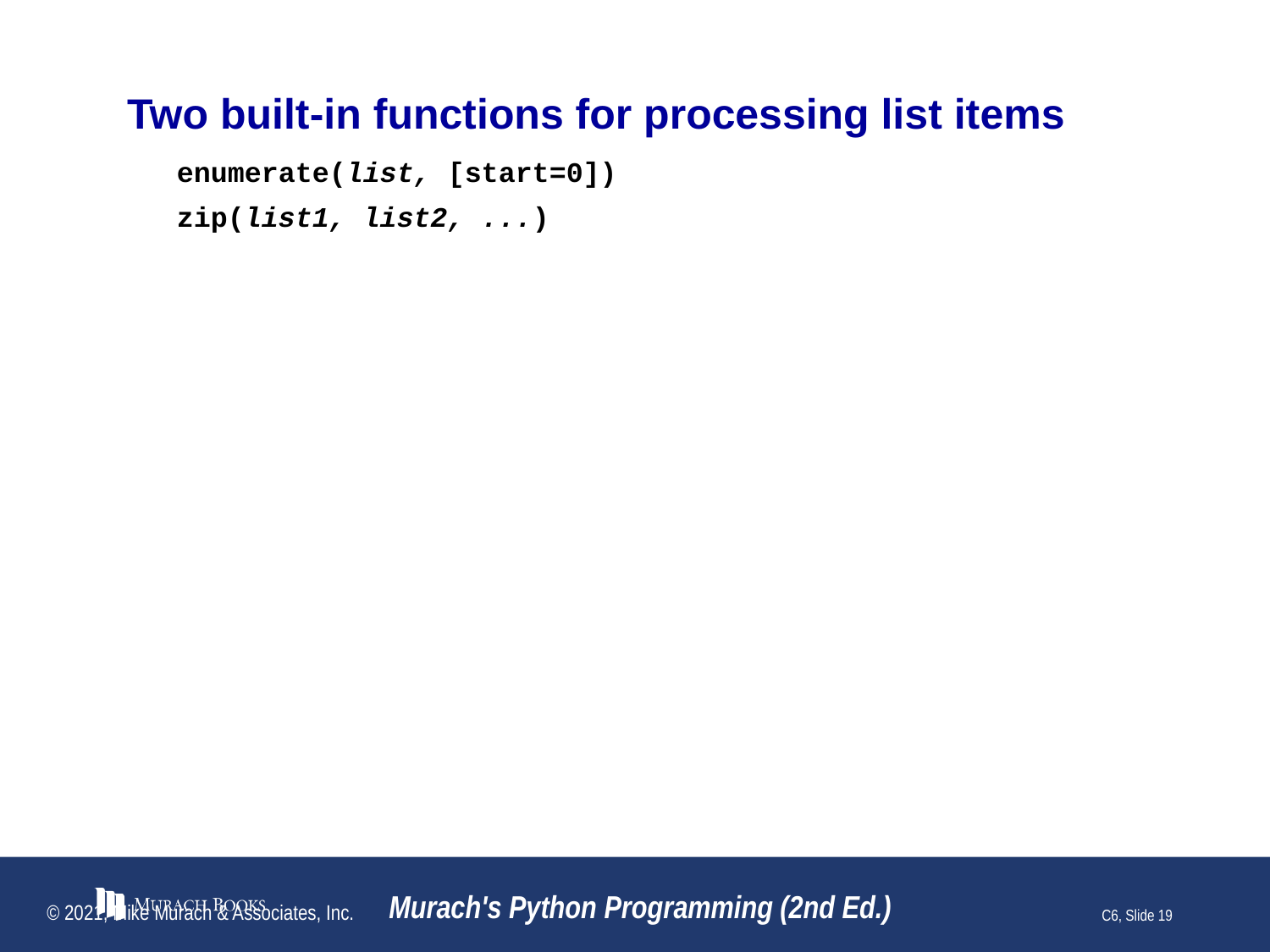

# Two built-in functions for processing list items
enumerate(list, [start=0])
zip(list1, list2, ...)

© 2021, Mike Murach & Associates, Inc.
Murach's Python Programming (2nd Ed.)

C6, Slide 19